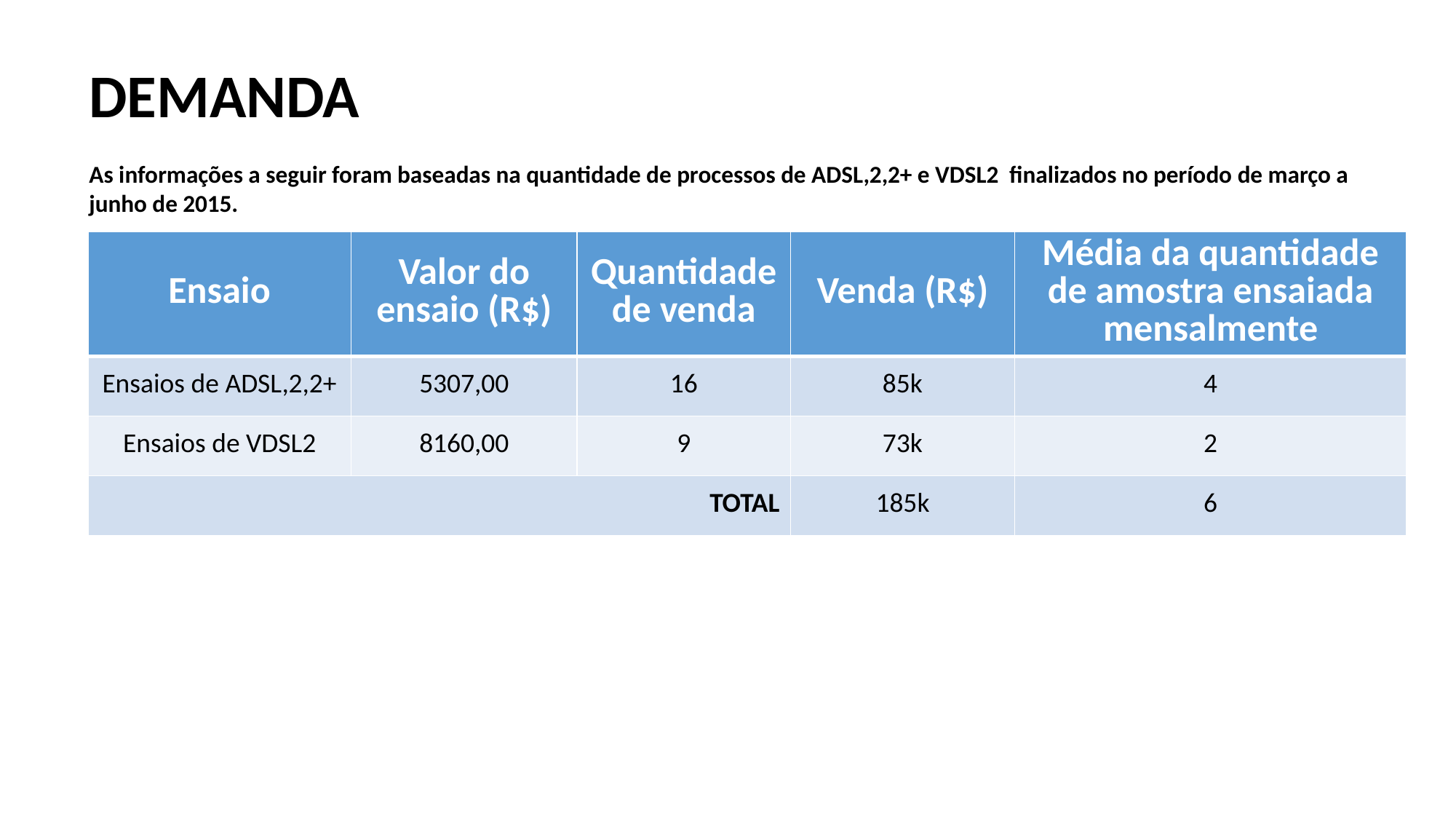

DEMANDA

As informações a seguir foram baseadas na quantidade de processos de ADSL,2,2+ e VDSL2  finalizados no período de março a junho de 2015.
| Ensaio | Valor do ensaio (R$) | Quantidade de venda | Venda (R$) | Média da quantidade de amostra ensaiada mensalmente |
| --- | --- | --- | --- | --- |
| Ensaios de ADSL,2,2+ | 5307,00 | 16 | 85k | 4 |
| Ensaios de VDSL2 | 8160,00 | 9 | 73k | 2 |
| TOTAL |  |  | 185k | 6 |